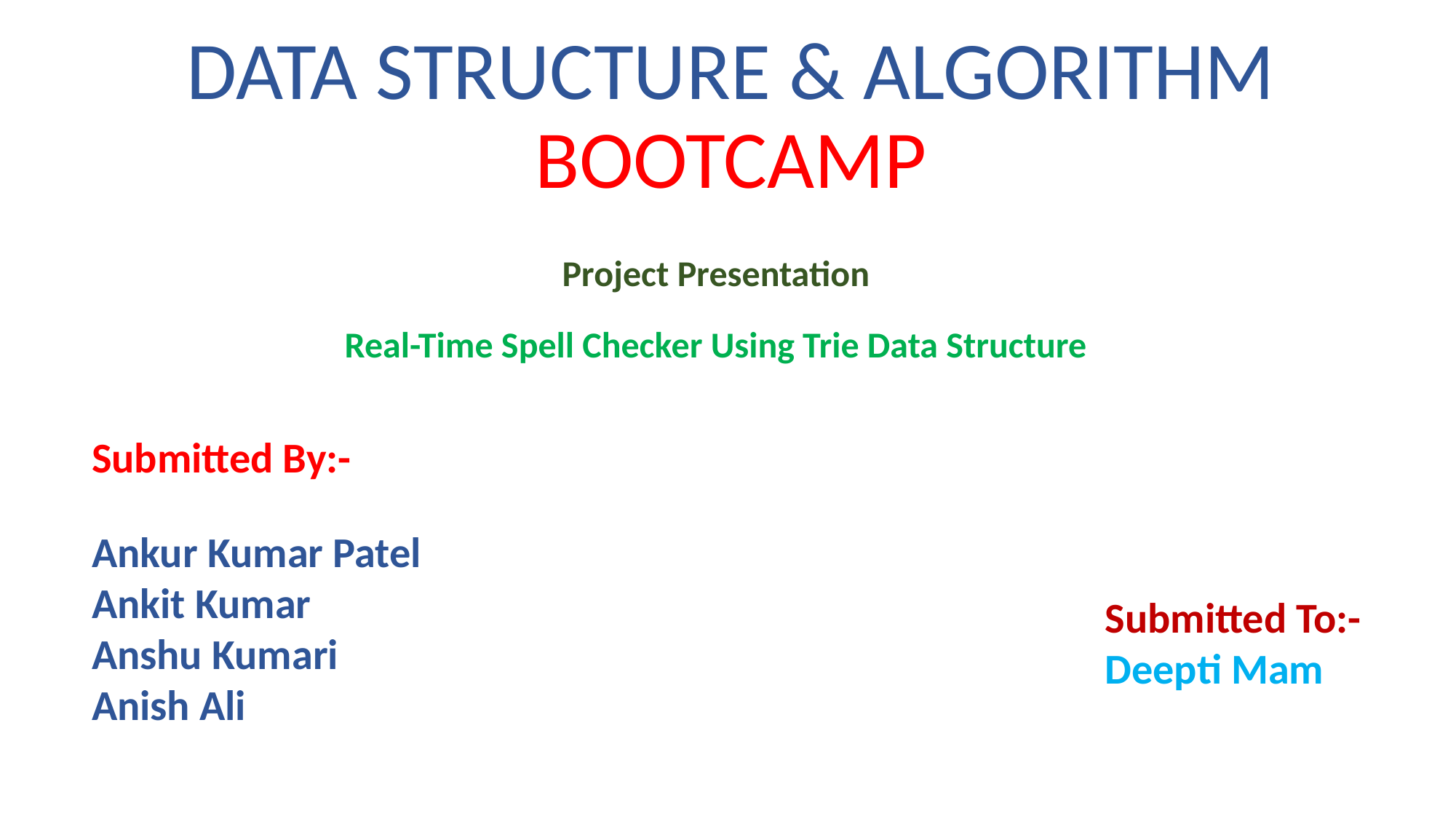

# DATA STRUCTURE & ALGORITHM BOOTCAMP
Project Presentation

Real-Time Spell Checker Using Trie Data Structure
Submitted By:-

Ankur Kumar Patel
Ankit Kumar
Anshu Kumari
Anish Ali
Submitted To:-
Deepti Mam